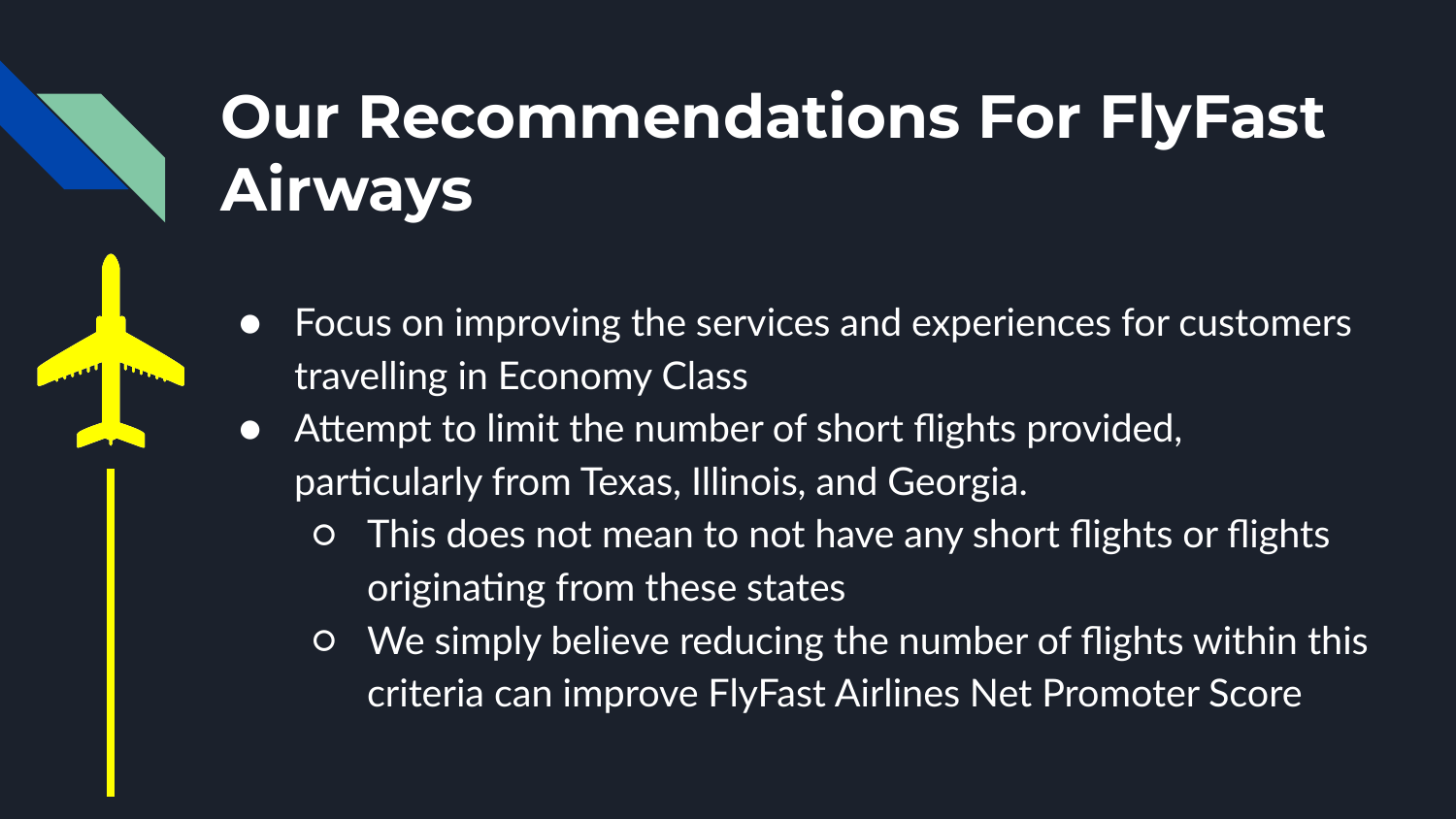

# Our Recommendations For FlyFast Airways

Focus on improving the services and experiences for customers travelling in Economy Class
Attempt to limit the number of short flights provided, particularly from Texas, Illinois, and Georgia.
This does not mean to not have any short flights or flights originating from these states
We simply believe reducing the number of flights within this criteria can improve FlyFast Airlines Net Promoter Score